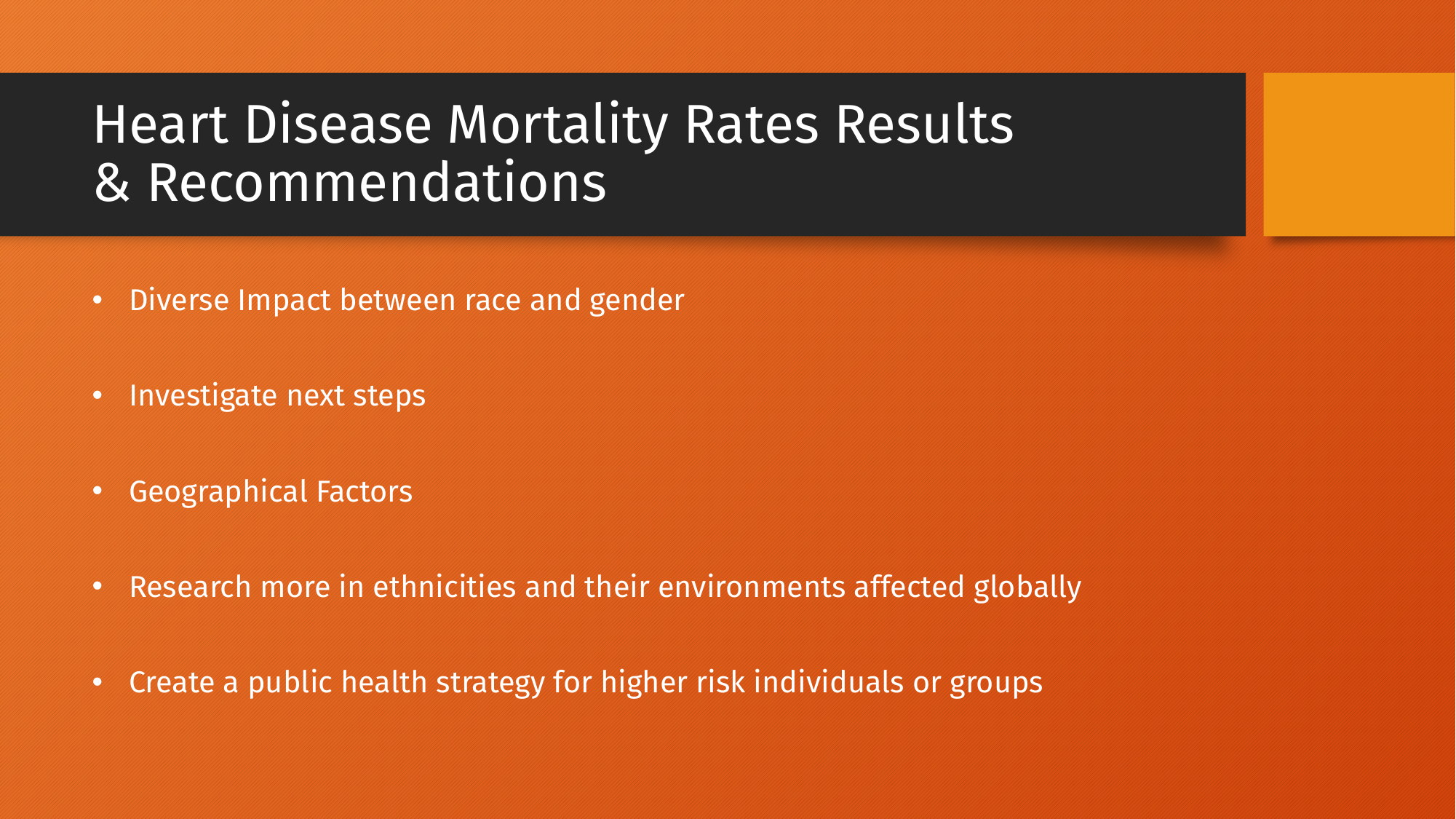

# Heart Disease Mortality Rates Results & Recommendations
Diverse Impact between race and gender

Investigate next steps

Geographical Factors

Research more in ethnicities and their environments affected globally

Create a public health strategy for higher risk individuals or groups